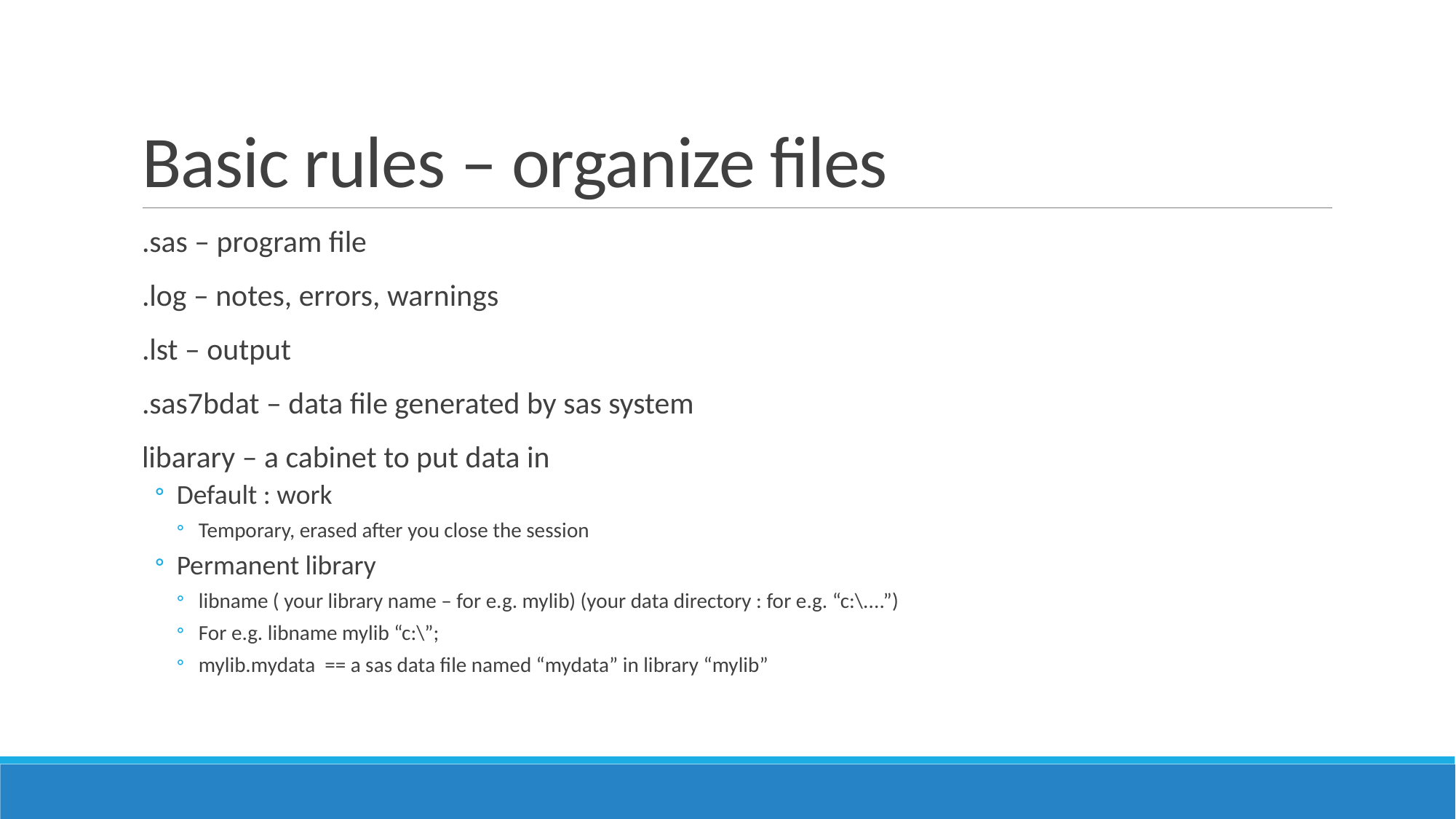

# Basic rules – organize files
.sas – program file
.log – notes, errors, warnings
.lst – output
.sas7bdat – data file generated by sas system
libarary – a cabinet to put data in
Default : work
Temporary, erased after you close the session
Permanent library
libname ( your library name – for e.g. mylib) (your data directory : for e.g. “c:\....”)
For e.g. libname mylib “c:\”;
mylib.mydata  == a sas data file named “mydata” in library “mylib”